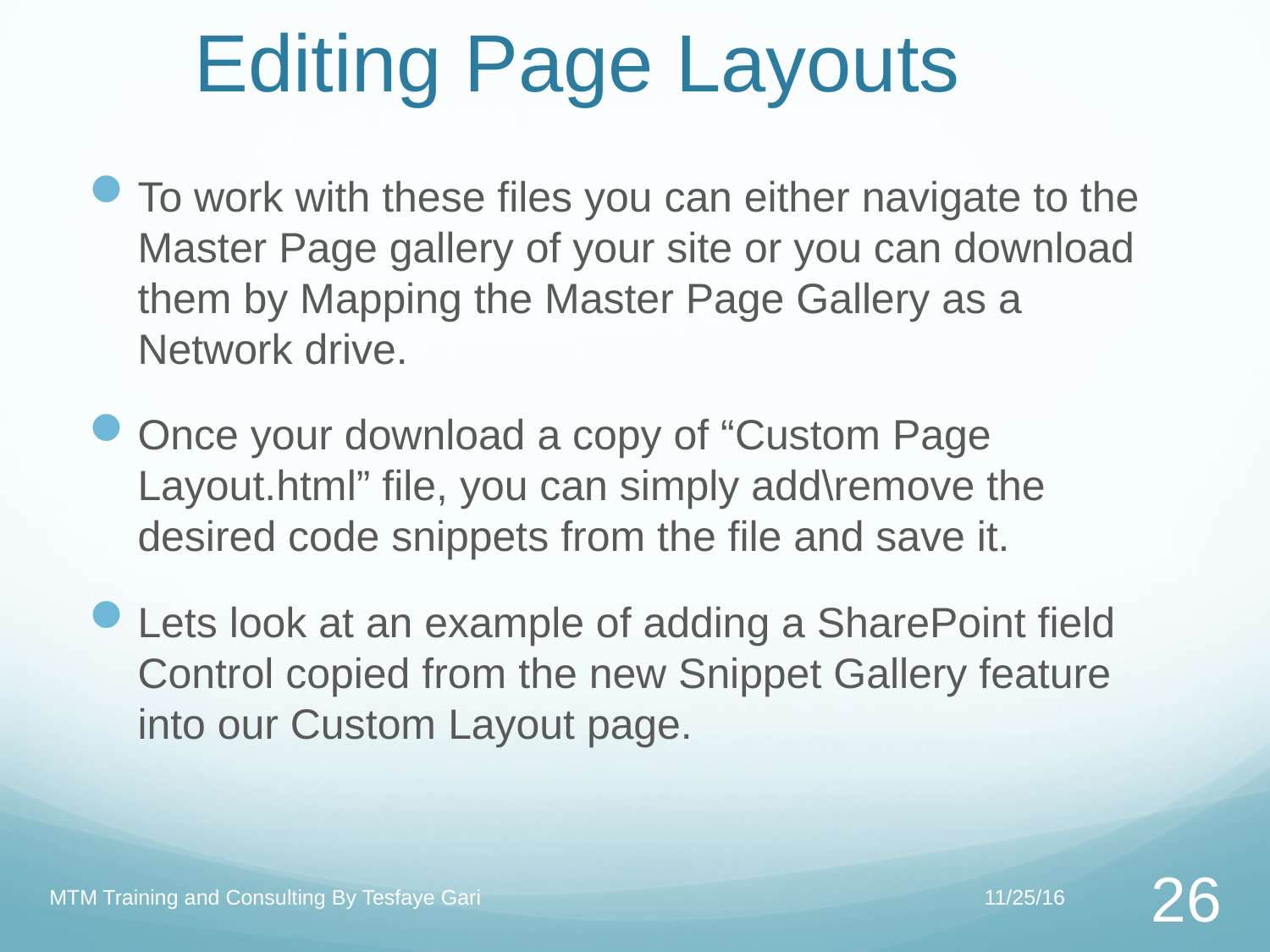

# Editing Page Layouts
To work with these files you can either navigate to the Master Page gallery of your site or you can download them by Mapping the Master Page Gallery as a Network drive.
Once your download a copy of “Custom Page Layout.html” file, you can simply add\remove the desired code snippets from the file and save it.
Lets look at an example of adding a SharePoint field Control copied from the new Snippet Gallery feature into our Custom Layout page.
MTM Training and Consulting By Tesfaye Gari
11/25/16
26